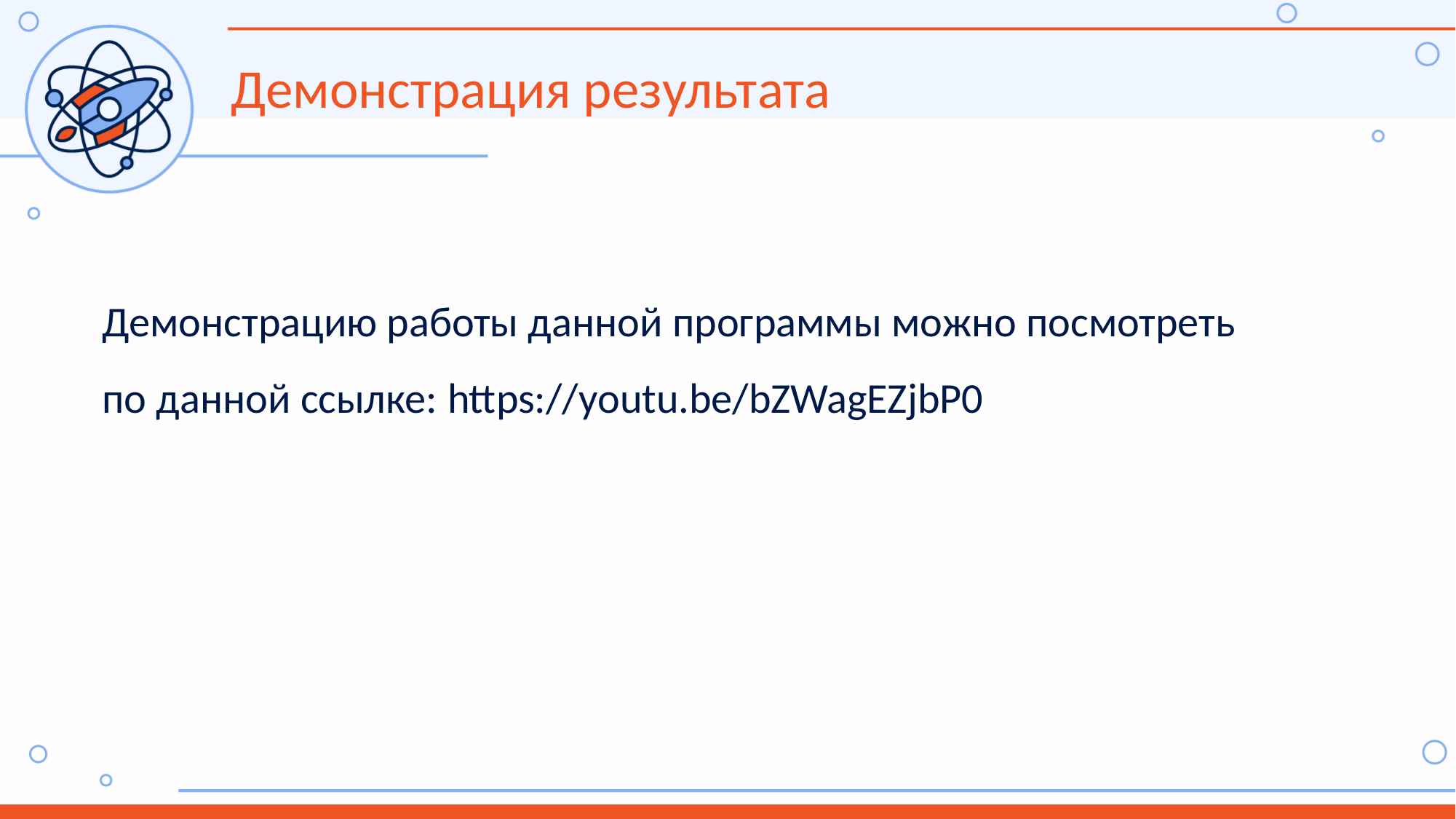

Демонстрация результата
Демонстрацию работы данной программы можно посмотреть по данной ссылке: https://youtu.be/bZWagEZjbP0